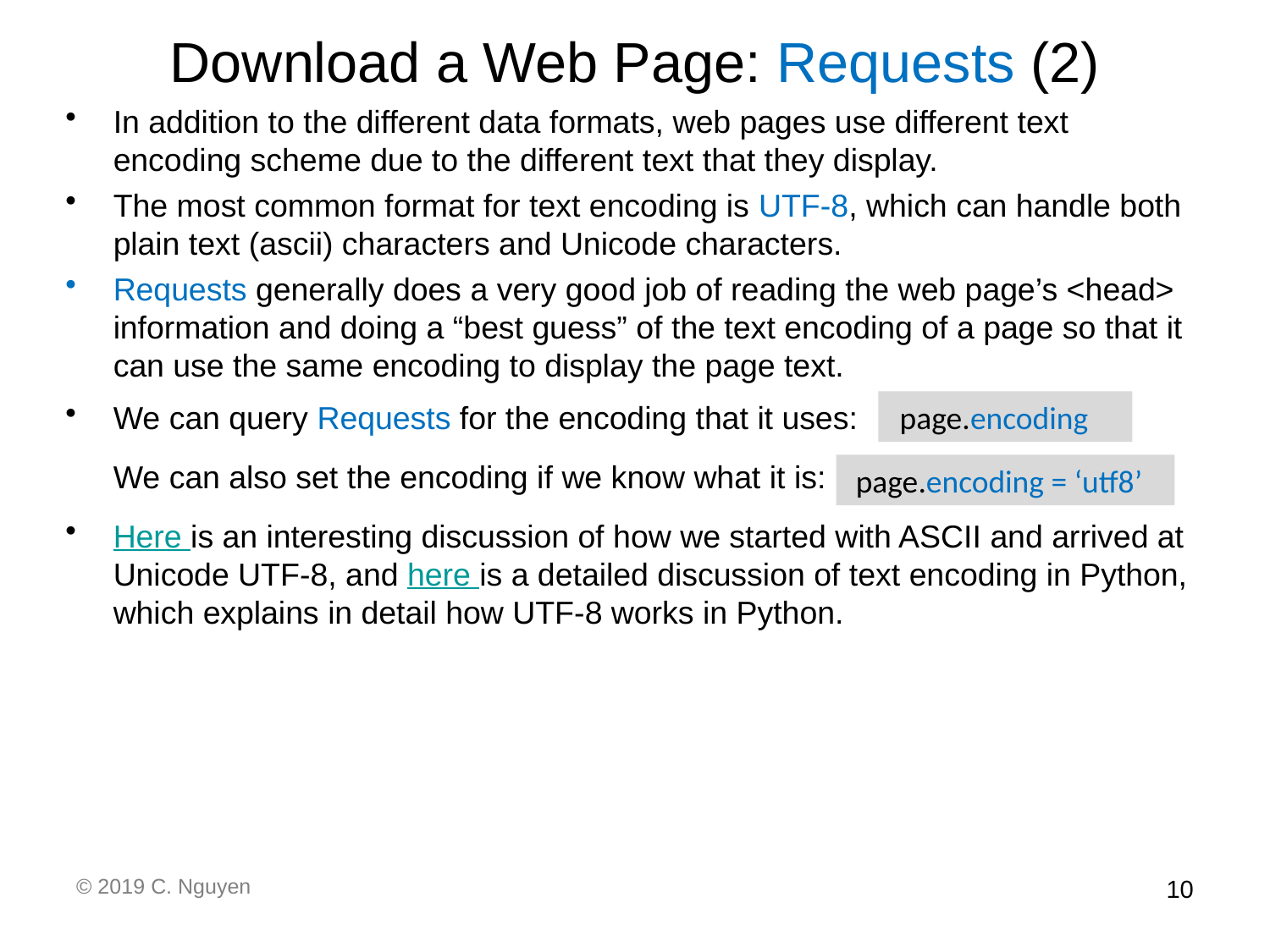

# Download a Web Page: Requests (2)
In addition to the different data formats, web pages use different text encoding scheme due to the different text that they display.
The most common format for text encoding is UTF-8, which can handle both plain text (ascii) characters and Unicode characters.
Requests generally does a very good job of reading the web page’s <head> information and doing a “best guess” of the text encoding of a page so that it can use the same encoding to display the page text.
We can query Requests for the encoding that it uses:
	We can also set the encoding if we know what it is:
Here is an interesting discussion of how we started with ASCII and arrived at Unicode UTF-8, and here is a detailed discussion of text encoding in Python, which explains in detail how UTF-8 works in Python.
 page.encoding
 page.encoding = ‘utf8’
© 2019 C. Nguyen
10